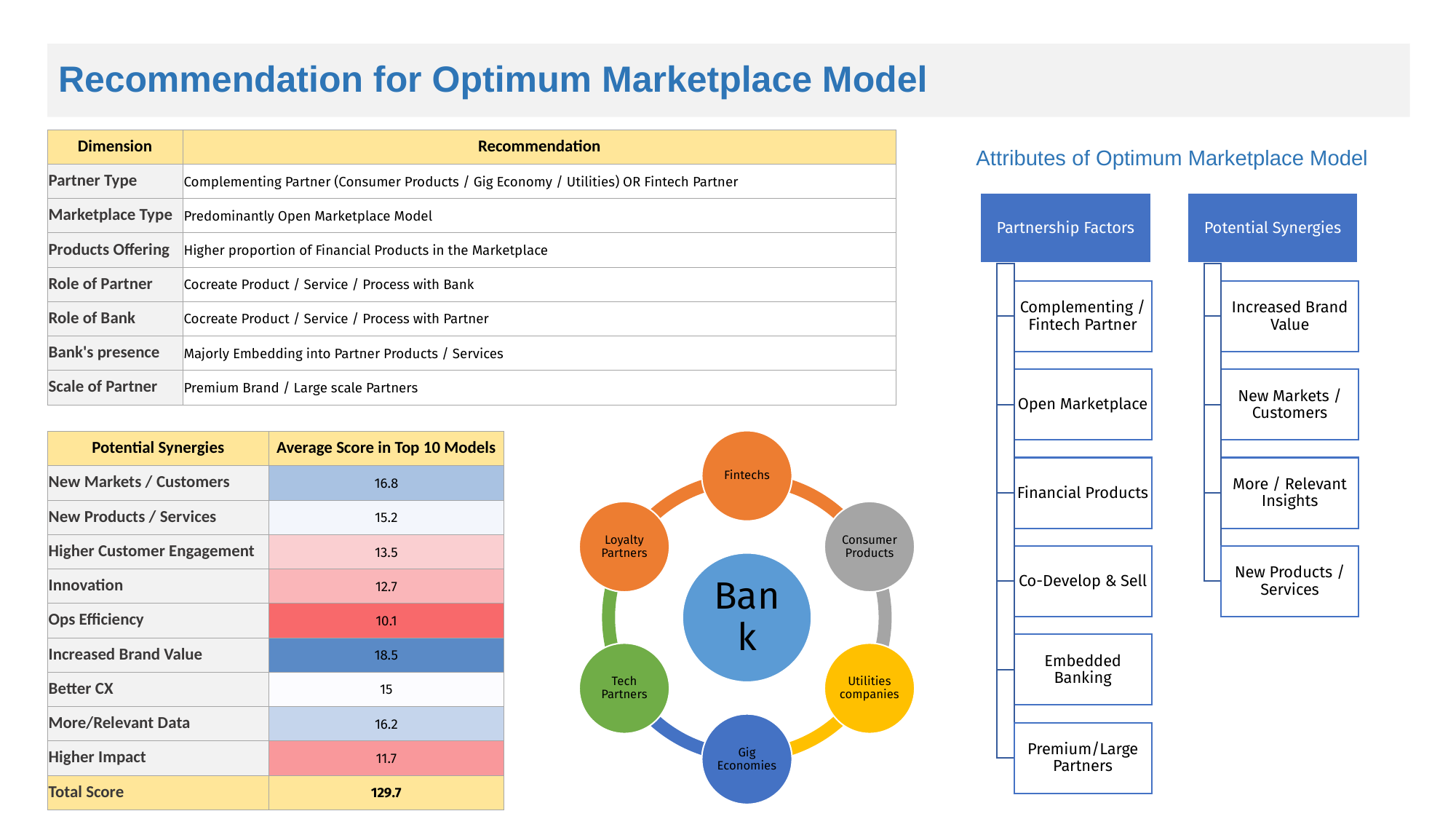

Recommendation for Optimum Marketplace Model
| Dimension | Recommendation |
| --- | --- |
| Partner Type | Complementing Partner (Consumer Products / Gig Economy / Utilities) OR Fintech Partner |
| Marketplace Type | Predominantly Open Marketplace Model |
| Products Offering | Higher proportion of Financial Products in the Marketplace |
| Role of Partner | Cocreate Product / Service / Process with Bank |
| Role of Bank | Cocreate Product / Service / Process with Partner |
| Bank's presence | Majorly Embedding into Partner Products / Services |
| Scale of Partner | Premium Brand / Large scale Partners |
Attributes of Optimum Marketplace Model
Partnership Factors
Complementing / Fintech Partner
Open Marketplace
Financial Products
Co-Develop & Sell
Embedded Banking
Premium/Large Partners
Potential Synergies
Increased Brand Value
New Markets / Customers
More / Relevant Insights
New Products / Services
Bank
Fintechs
Consumer Products
Utilities companies
Gig Economies
Tech Partners
Loyalty Partners
| Potential Synergies | Average Score in Top 10 Models |
| --- | --- |
| New Markets / Customers | 16.8 |
| New Products / Services | 15.2 |
| Higher Customer Engagement | 13.5 |
| Innovation | 12.7 |
| Ops Efficiency | 10.1 |
| Increased Brand Value | 18.5 |
| Better CX | 15 |
| More/Relevant Data | 16.2 |
| Higher Impact | 11.7 |
| Total Score | 129.7 |